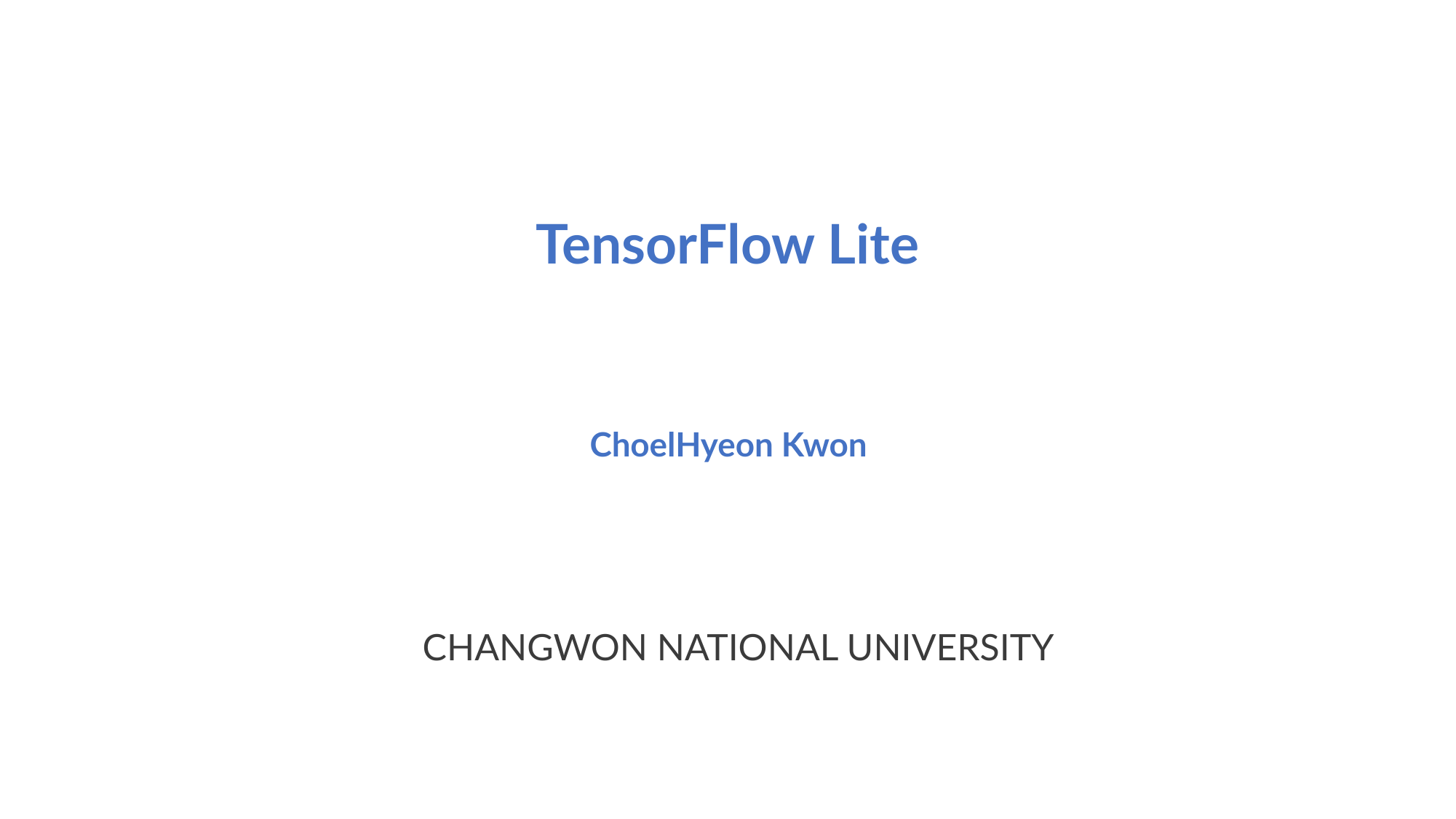

TensorFlow Lite
ChoelHyeon Kwon
CHANGWON NATIONAL UNIVERSITY